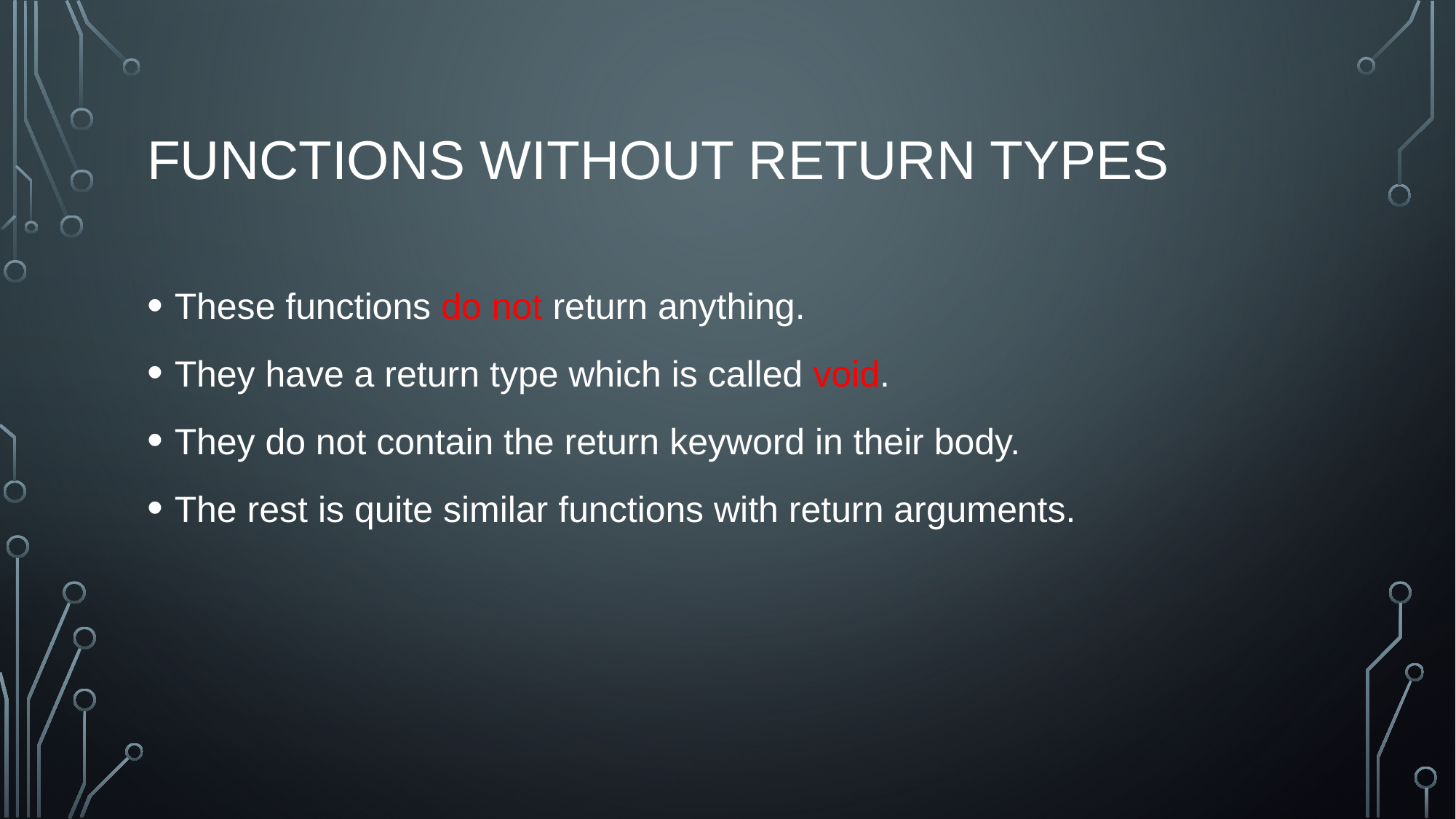

# Functions without return types
These functions do not return anything.
They have a return type which is called void.
They do not contain the return keyword in their body.
The rest is quite similar functions with return arguments.